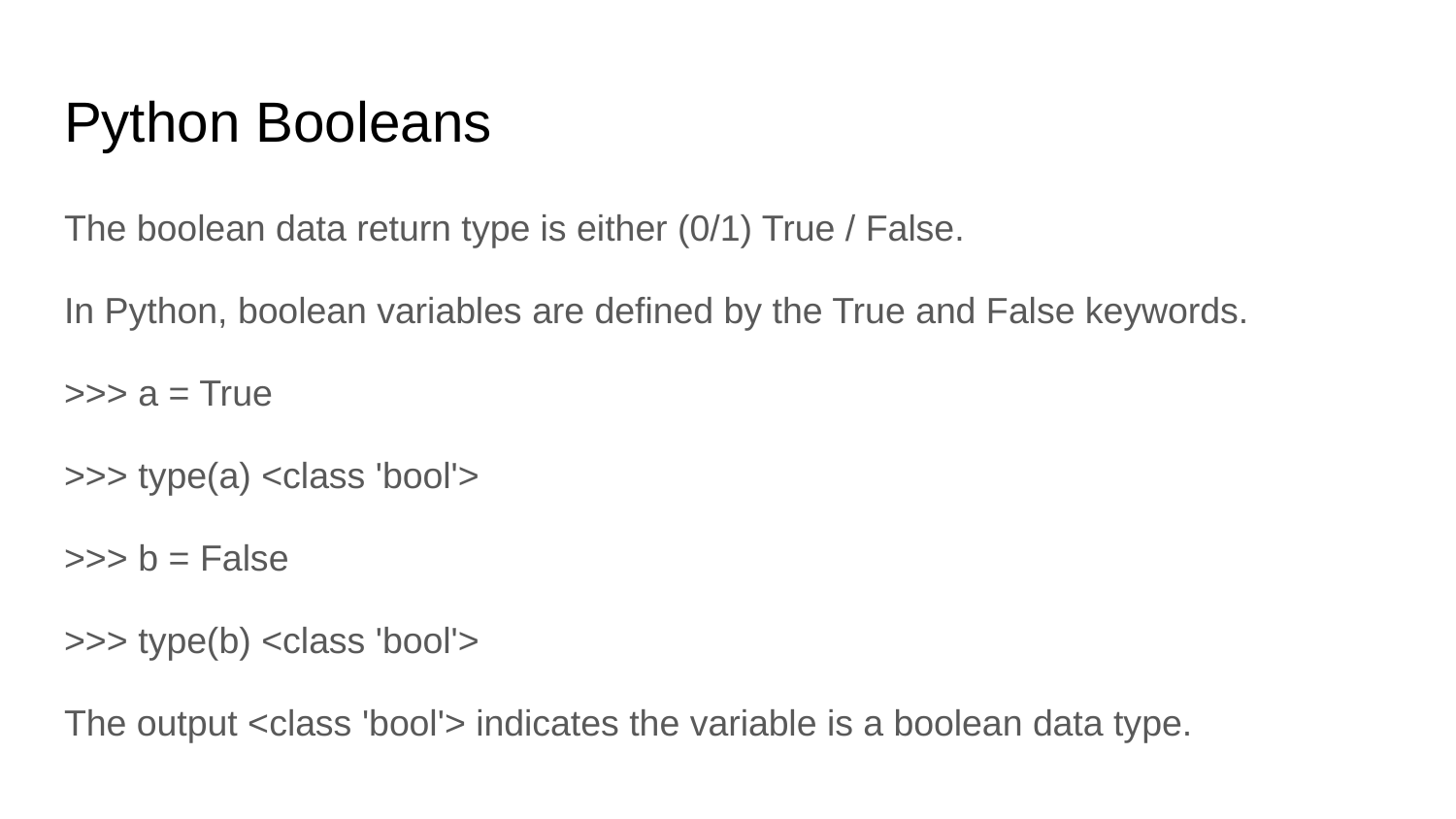

# Python Booleans
The boolean data return type is either (0/1) True / False.
In Python, boolean variables are defined by the True and False keywords.
>>> a = True
>>> type(a) <class 'bool'>
>>> b = False
>>> type(b) <class 'bool'>
The output <class 'bool'> indicates the variable is a boolean data type.